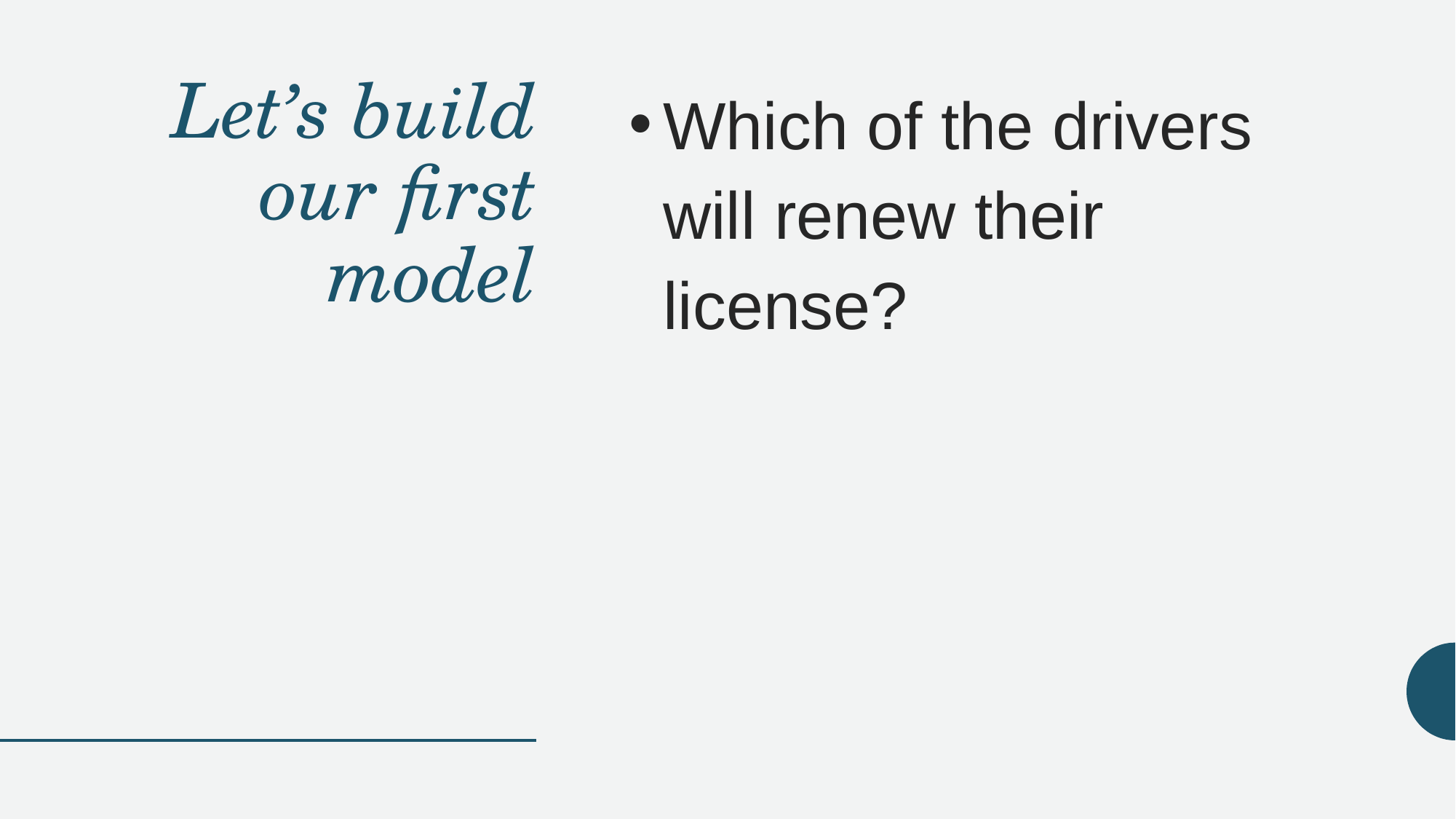

# Let’s build our first model
Which of the drivers will renew their license?